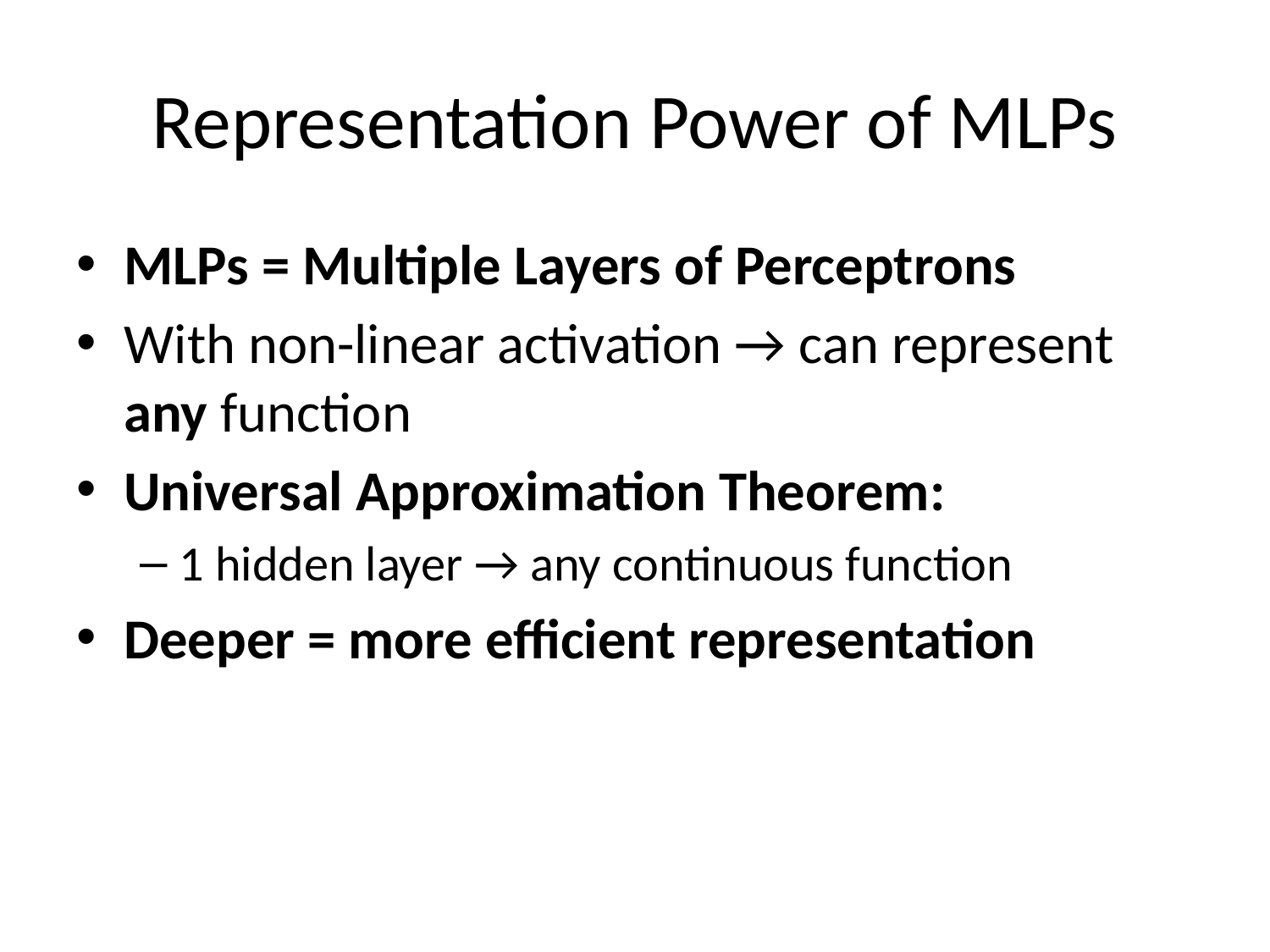

# Representation Power of MLPs
MLPs = Multiple Layers of Perceptrons
With non-linear activation → can represent any function
Universal Approximation Theorem:
1 hidden layer → any continuous function
Deeper = more efficient representation